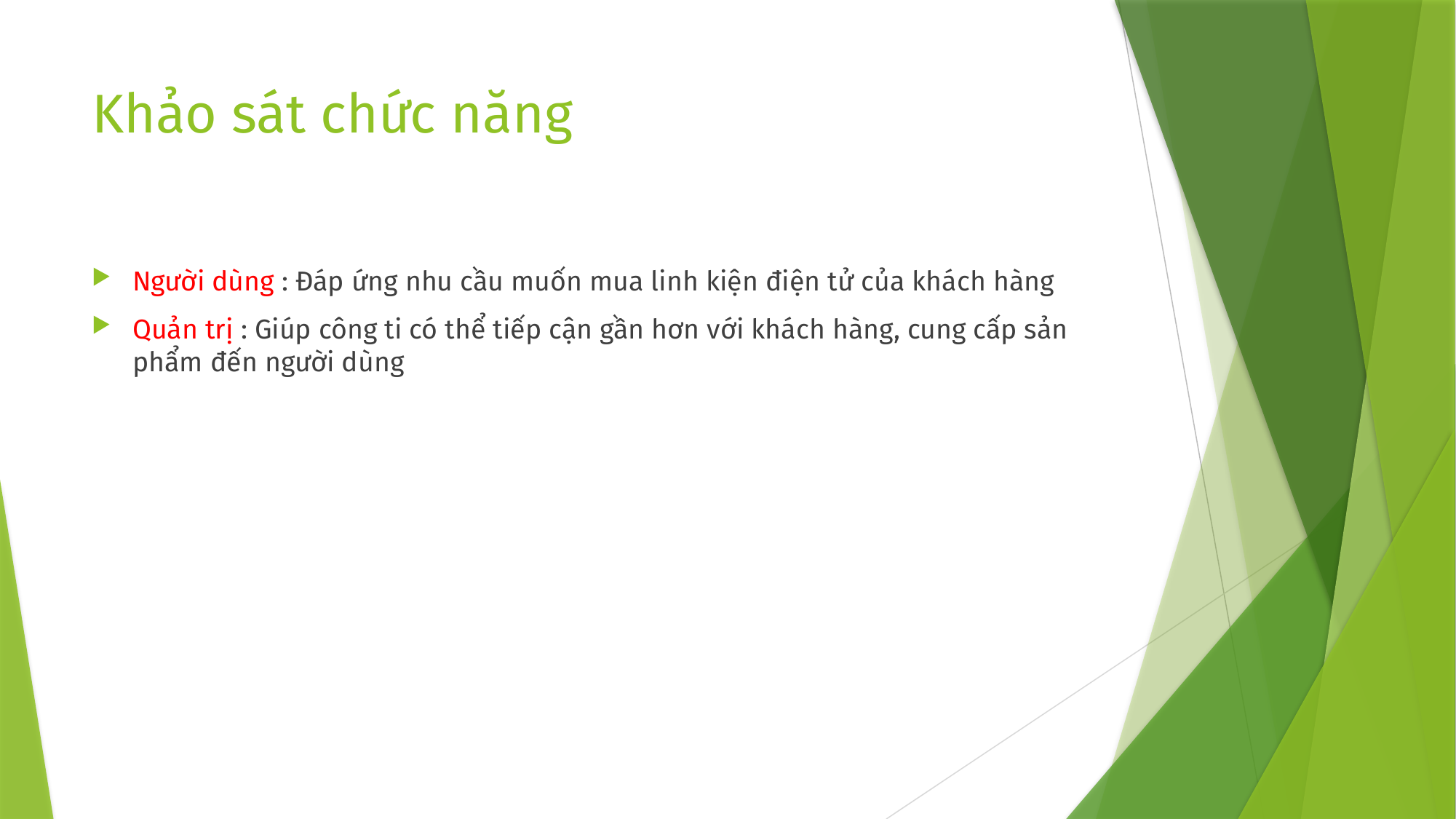

# Khảo sát chức năng
Người dùng : Đáp ứng nhu cầu muốn mua linh kiện điện tử của khách hàng
Quản trị : Giúp công ti có thể tiếp cận gần hơn với khách hàng, cung cấp sản phẩm đến người dùng